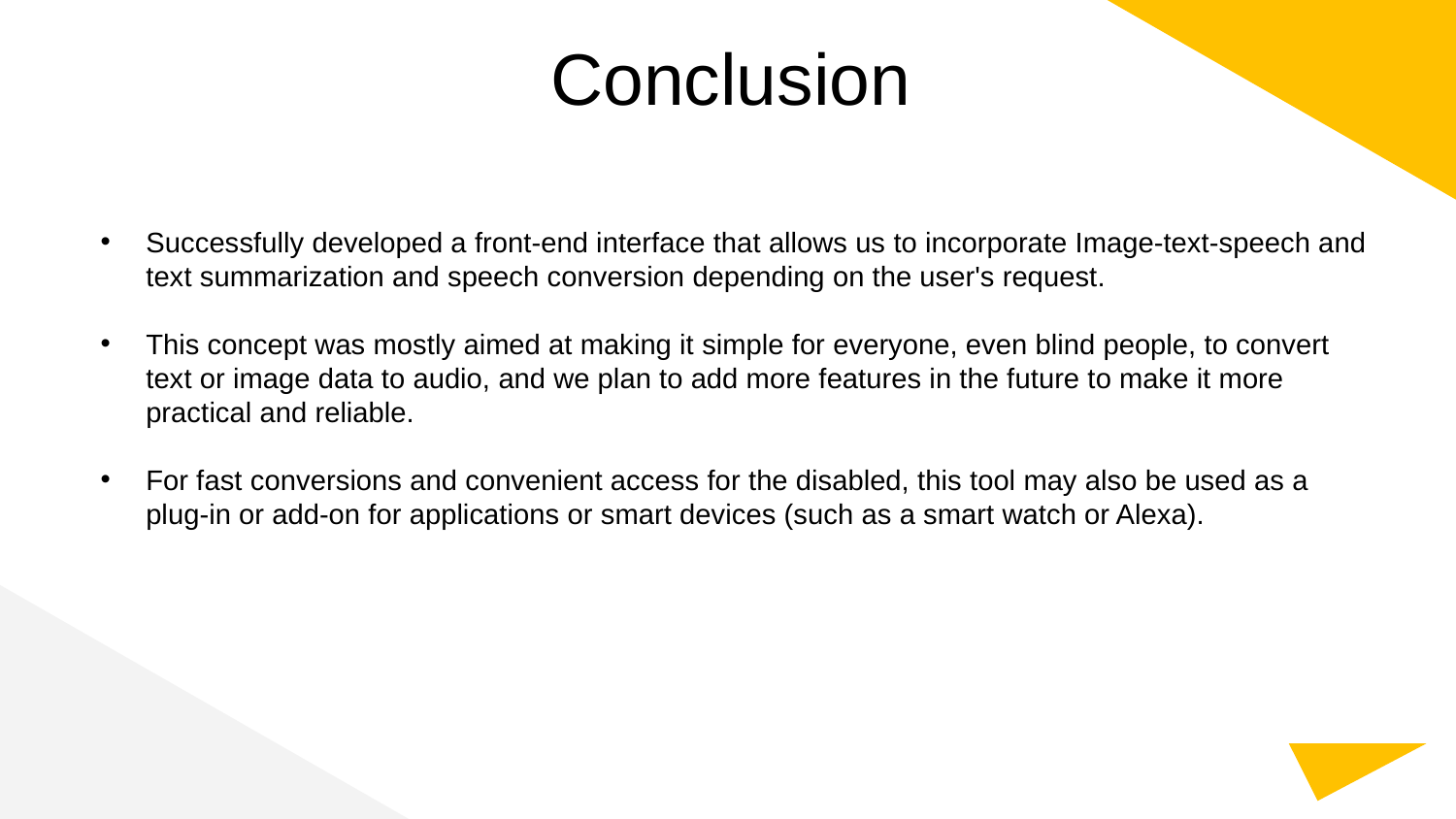

# Conclusion
Successfully developed a front-end interface that allows us to incorporate Image-text-speech and text summarization and speech conversion depending on the user's request.

This concept was mostly aimed at making it simple for everyone, even blind people, to convert text or image data to audio, and we plan to add more features in the future to make it more practical and reliable.

For fast conversions and convenient access for the disabled, this tool may also be used as a plug-in or add-on for applications or smart devices (such as a smart watch or Alexa).